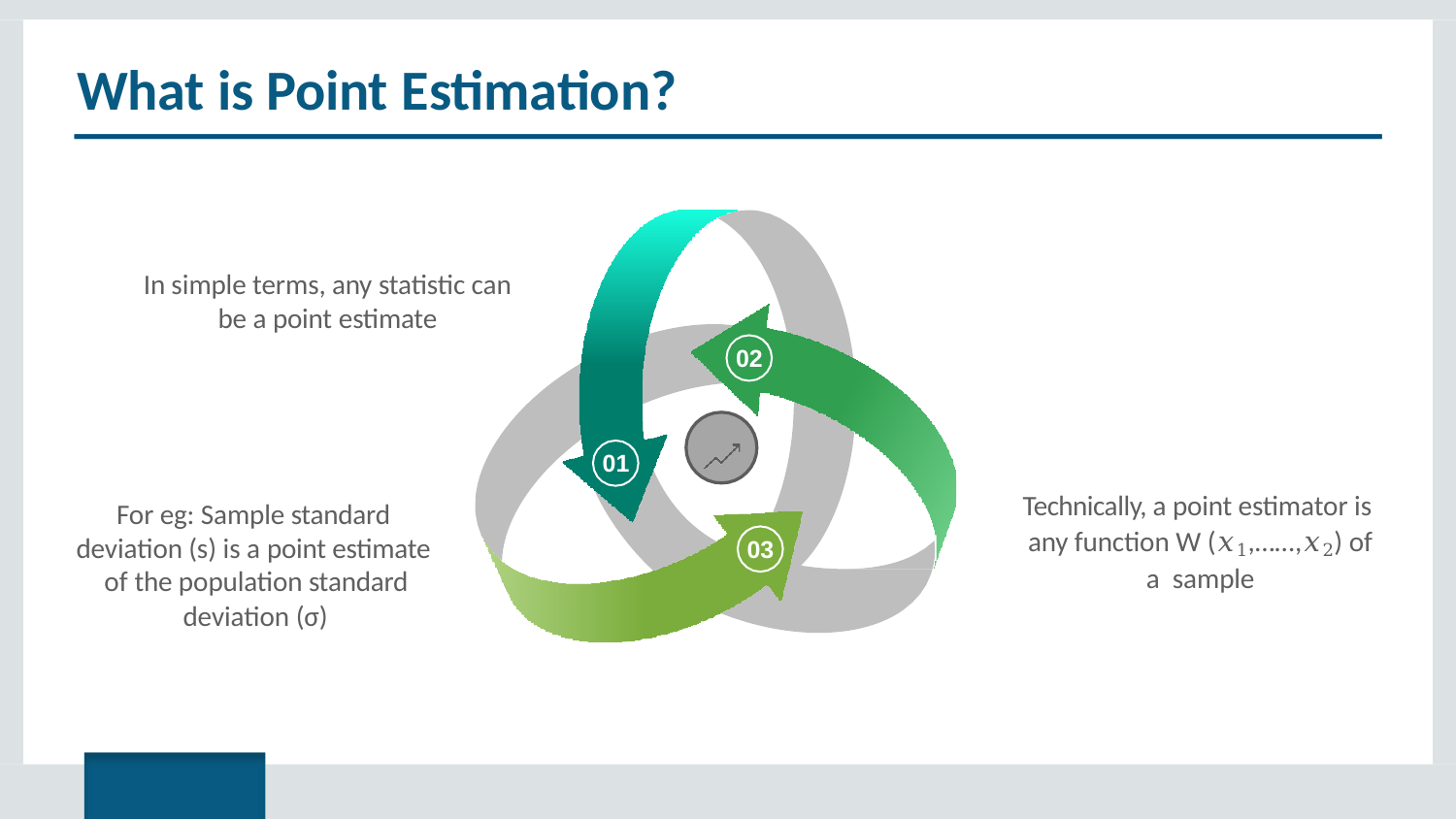

# What is Point Estimation?

In simple terms, any statistic can
be a point estimate

02

01
Technically, a point estimator is  any function W (𝑥1,……,𝑥2) of a  sample
For eg: Sample standard  deviation (s) is a point estimate  of the population standard
deviation (σ)

03